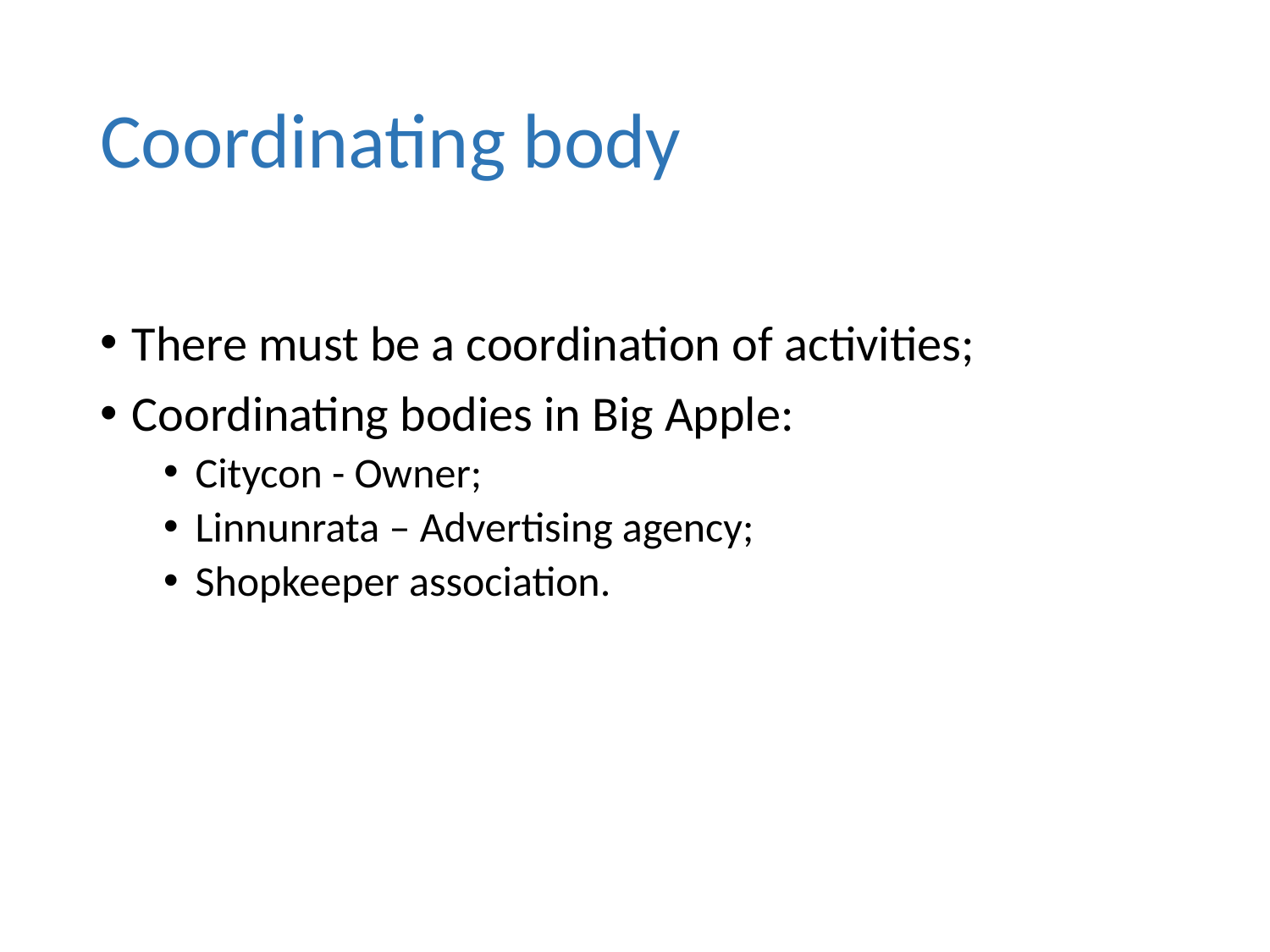

# Coordinating body

There must be a coordination of activities;
Coordinating bodies in Big Apple:
Citycon - Owner;
Linnunrata – Advertising agency;
Shopkeeper association.